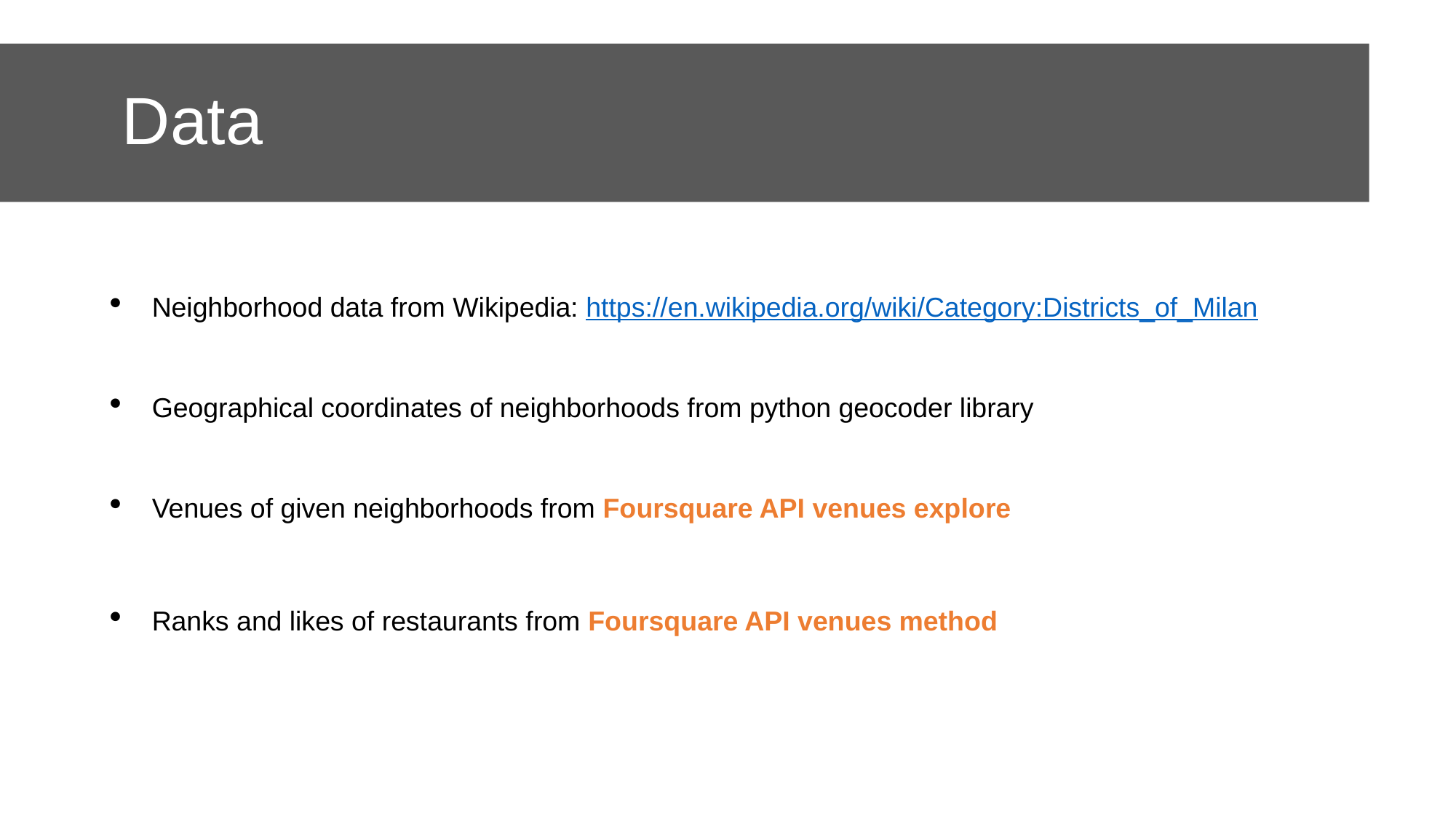

# Data
Neighborhood data from Wikipedia: https://en.wikipedia.org/wiki/Category:Districts_of_Milan

Geographical coordinates of neighborhoods from python geocoder library

Venues of given neighborhoods from Foursquare API venues explore

Ranks and likes of restaurants from Foursquare API venues method